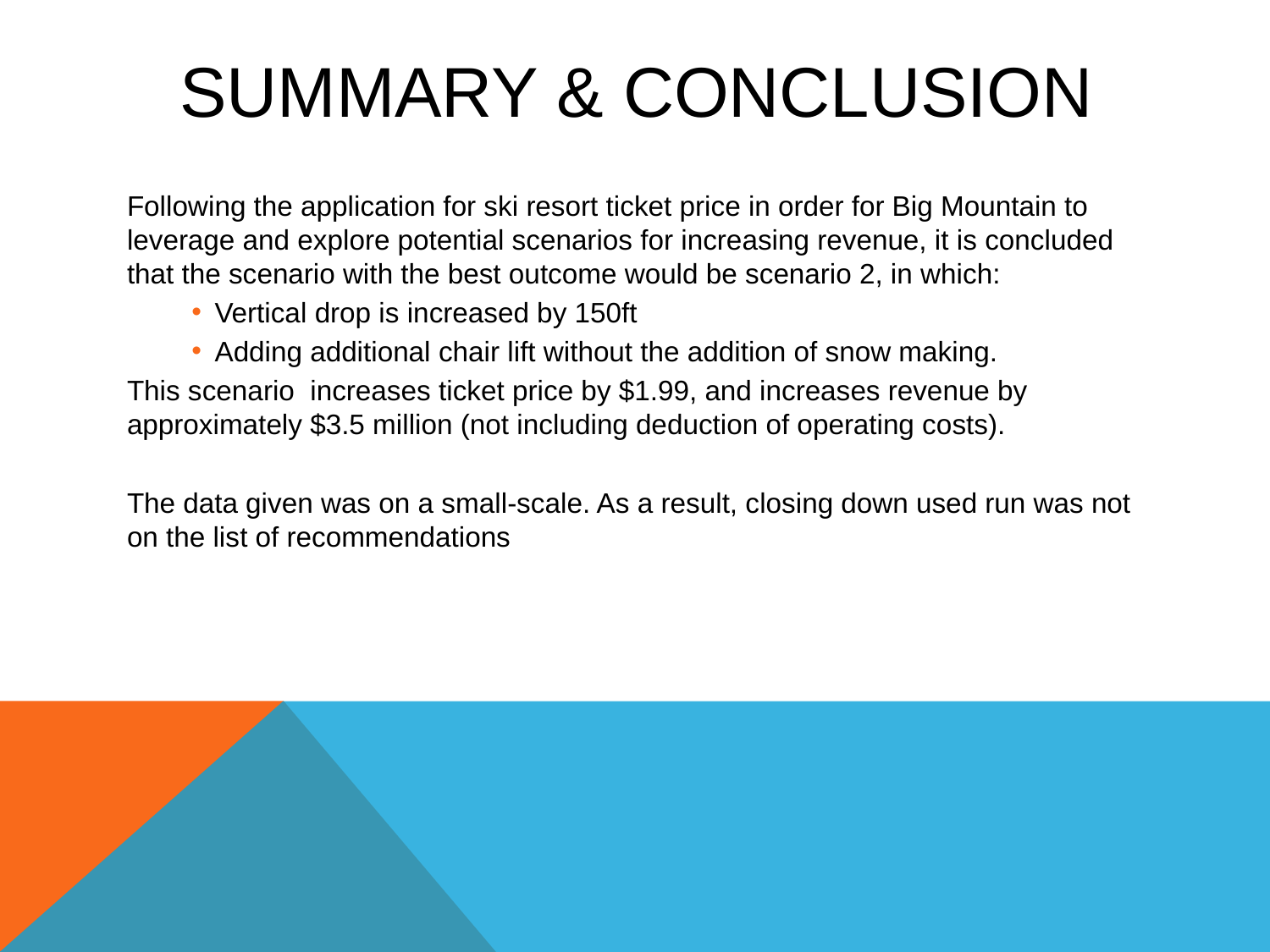

# Summary & conclusion
Following the application for ski resort ticket price in order for Big Mountain to leverage and explore potential scenarios for increasing revenue, it is concluded that the scenario with the best outcome would be scenario 2, in which:
Vertical drop is increased by 150ft
Adding additional chair lift without the addition of snow making.
This scenario  increases ticket price by $1.99, and increases revenue by approximately $3.5 million (not including deduction of operating costs).

The data given was on a small-scale. As a result, closing down used run was not on the list of recommendations